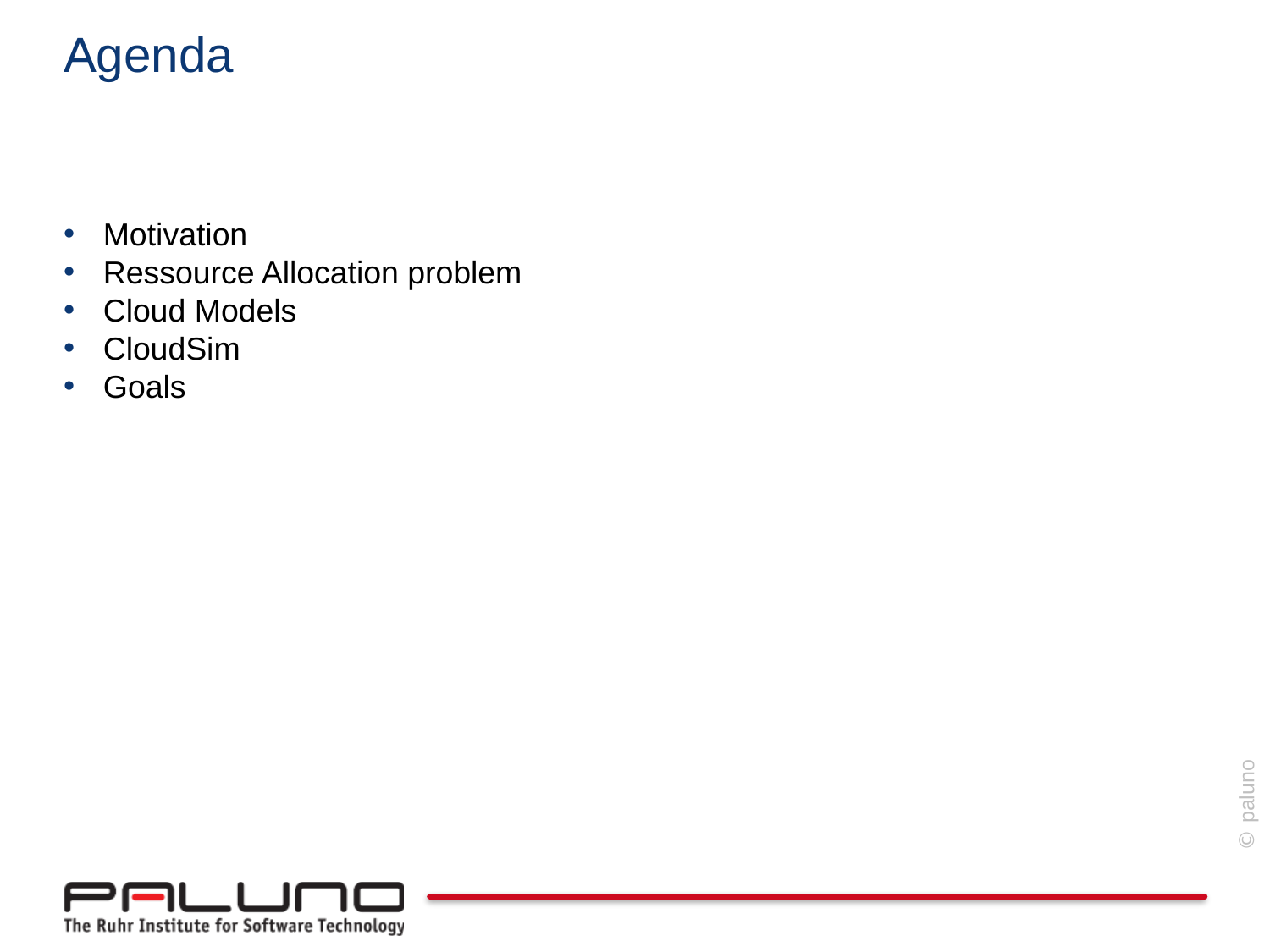

# Agenda
Motivation
Ressource Allocation problem
Cloud Models
CloudSim
Goals